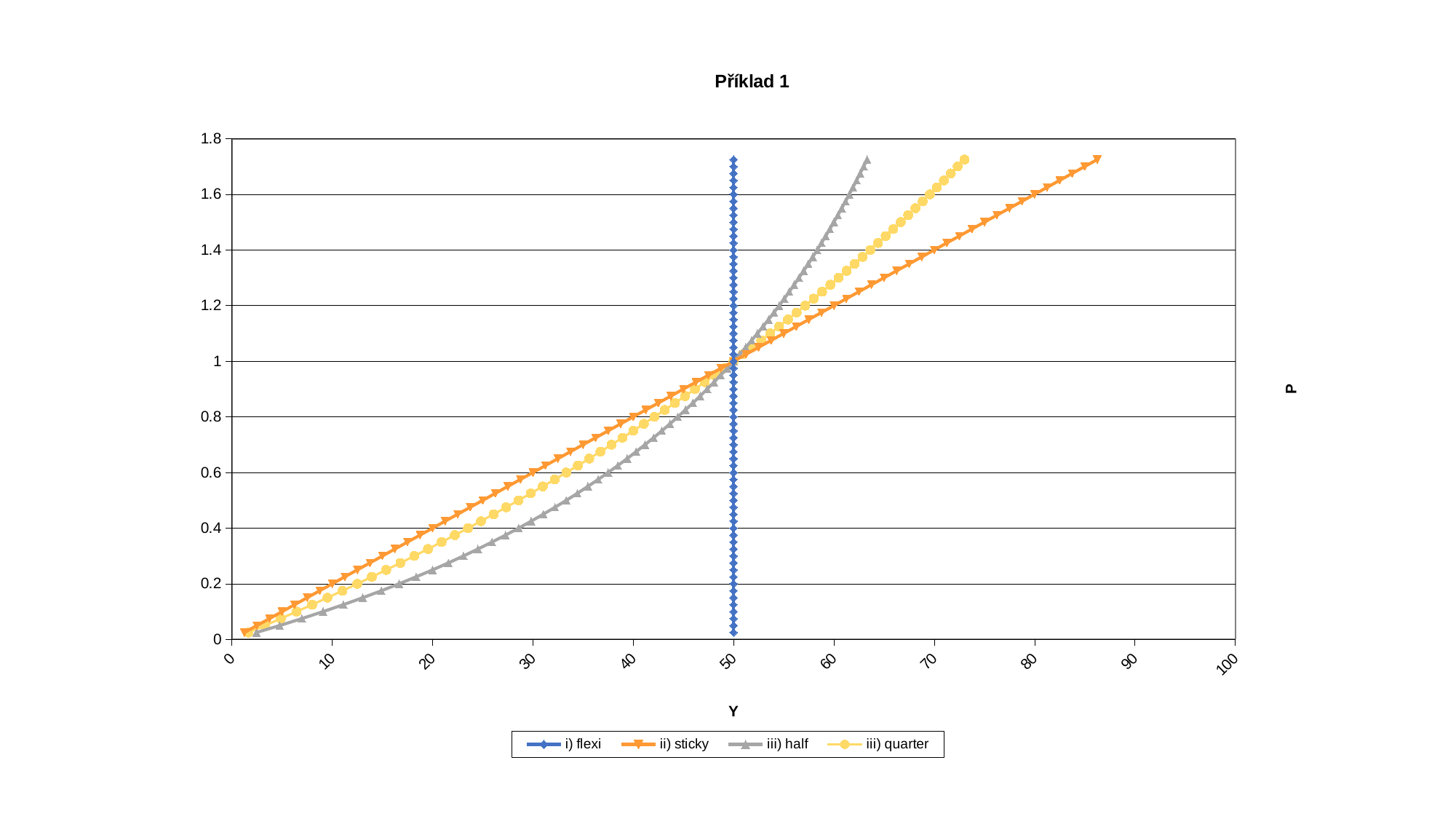

### Chart: Příklad 1

| Category | i) flexi | ii) sticky | iii) half | iii) quarter |
|---|---|---|---|---|